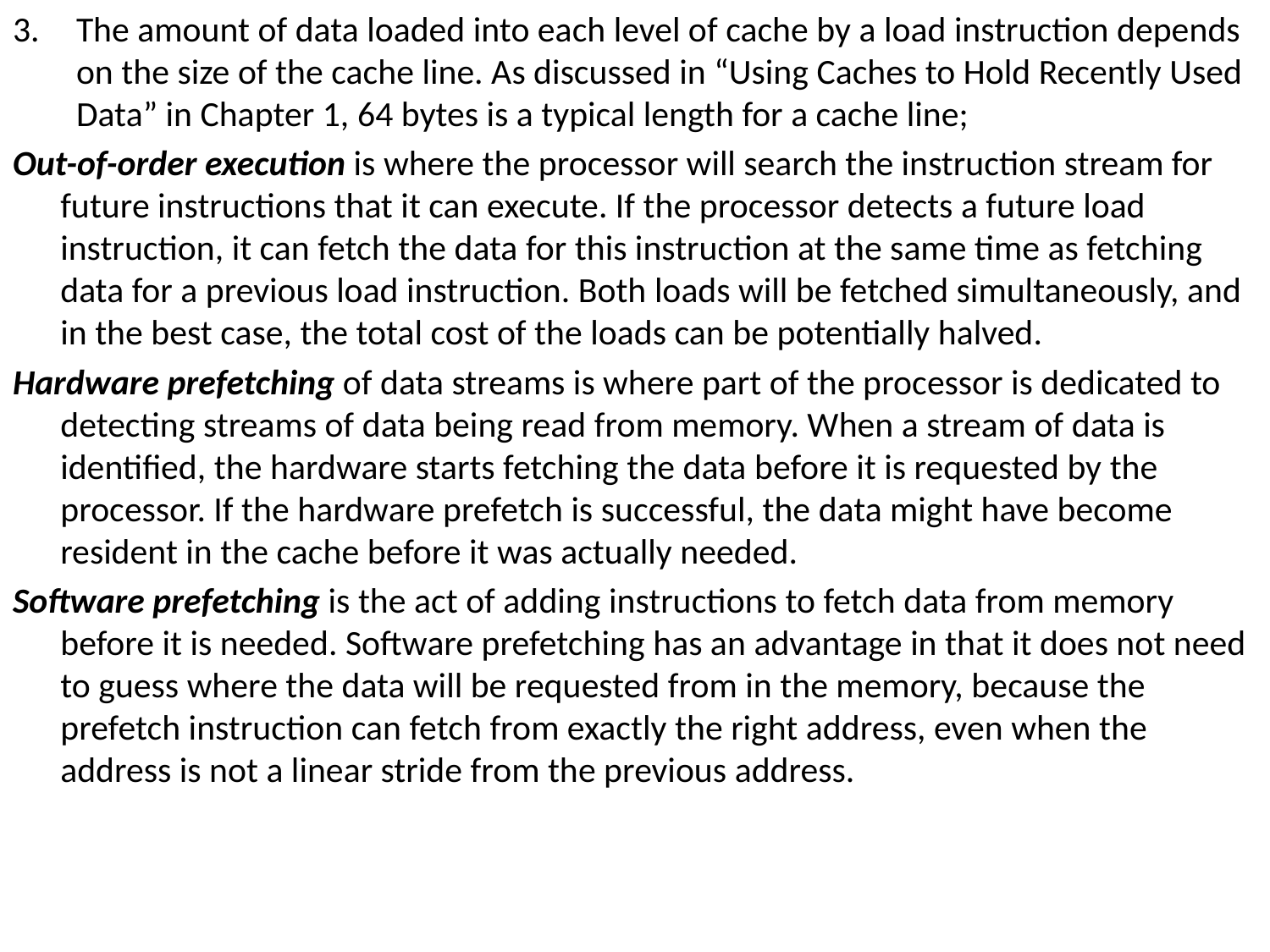

The amount of data loaded into each level of cache by a load instruction depends on the size of the cache line. As discussed in “Using Caches to Hold Recently Used Data” in Chapter 1, 64 bytes is a typical length for a cache line;
Out-of-order execution is where the processor will search the instruction stream for future instructions that it can execute. If the processor detects a future load instruction, it can fetch the data for this instruction at the same time as fetching data for a previous load instruction. Both loads will be fetched simultaneously, and in the best case, the total cost of the loads can be potentially halved.
Hardware prefetching of data streams is where part of the processor is dedicated to detecting streams of data being read from memory. When a stream of data is identified, the hardware starts fetching the data before it is requested by the processor. If the hardware prefetch is successful, the data might have become resident in the cache before it was actually needed.
Software prefetching is the act of adding instructions to fetch data from memory before it is needed. Software prefetching has an advantage in that it does not need to guess where the data will be requested from in the memory, because the prefetch instruction can fetch from exactly the right address, even when the address is not a linear stride from the previous address.